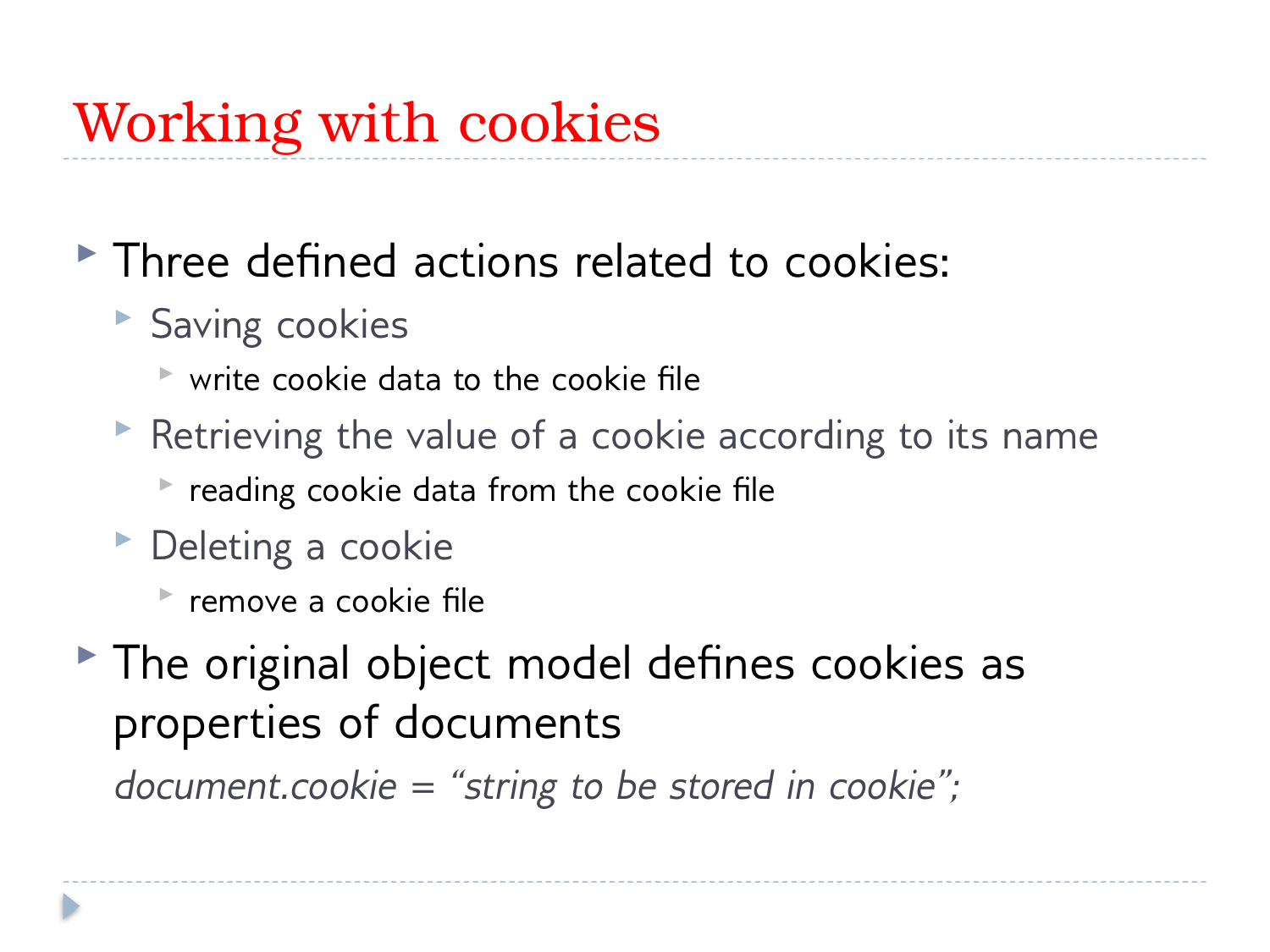

# Working with cookies
Three defined actions related to cookies:
Saving cookies
write cookie data to the cookie file
Retrieving the value of a cookie according to its name
reading cookie data from the cookie file
Deleting a cookie
remove a cookie file
The original object model defines cookies as properties of documents
document.cookie = “string to be stored in cookie”;